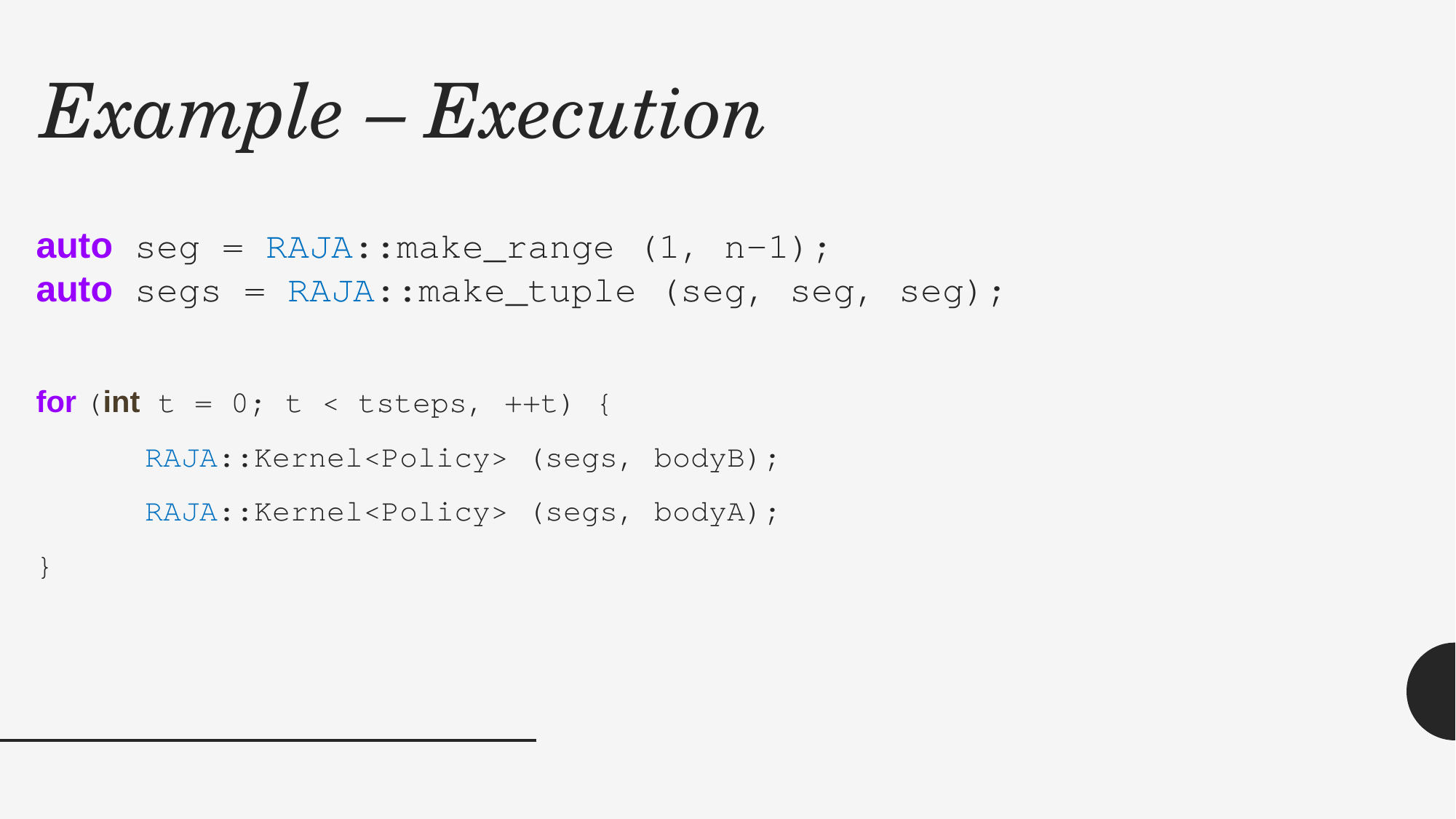

# Example – Execution
auto seg = RAJA::make_range (1, n-1);
auto segs = RAJA::make_tuple (seg, seg, seg);

for (int t = 0; t < tsteps, ++t) {
	RAJA::Kernel<Policy> (segs, bodyB);
	RAJA::Kernel<Policy> (segs, bodyA);
}